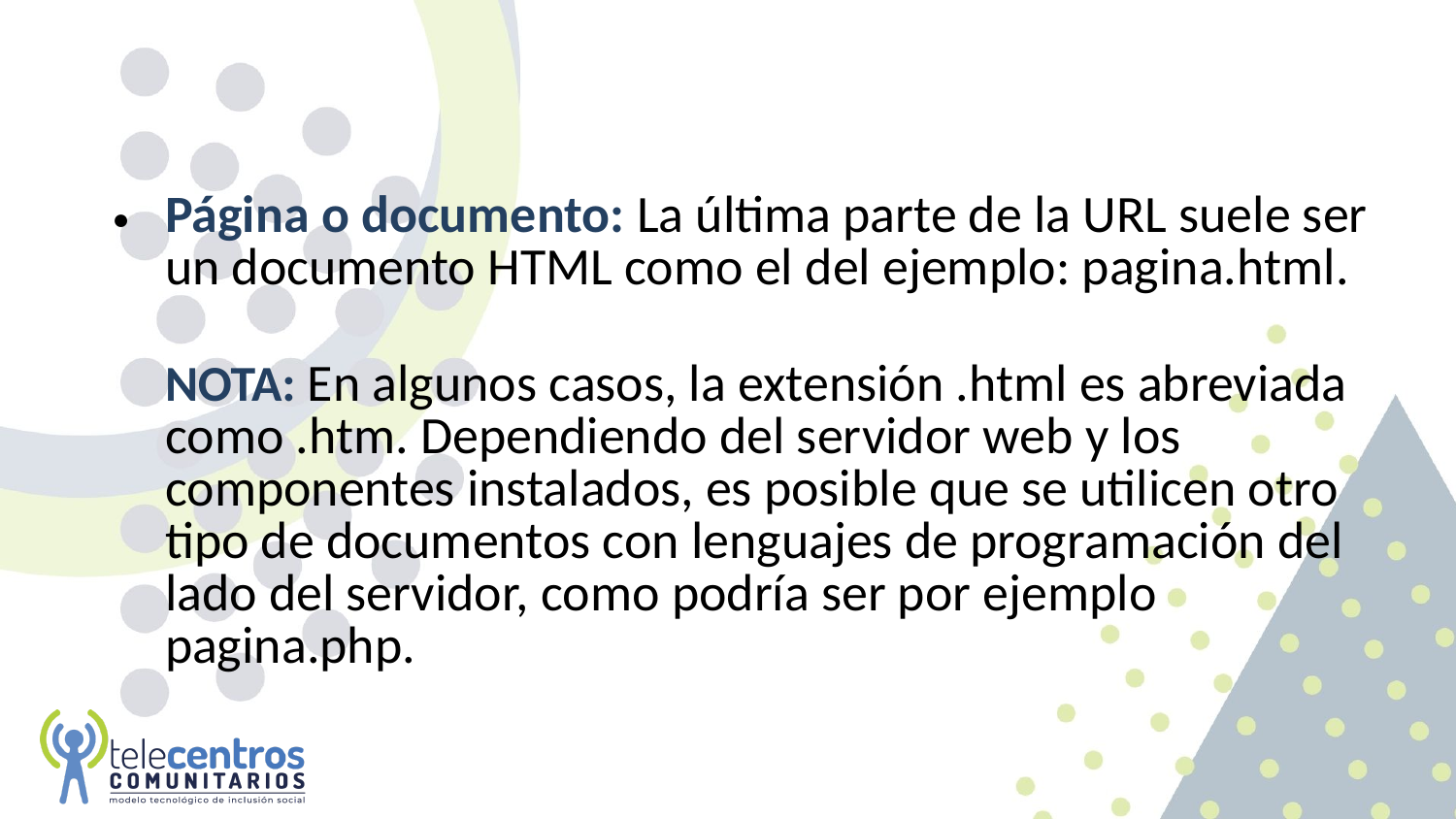

#
Página o documento: La última parte de la URL suele ser un documento HTML como el del ejemplo: pagina.html.

NOTA: En algunos casos, la extensión .html es abreviada como .htm. Dependiendo del servidor web y los componentes instalados, es posible que se utilicen otro tipo de documentos con lenguajes de programación del lado del servidor, como podría ser por ejemplo pagina.php.